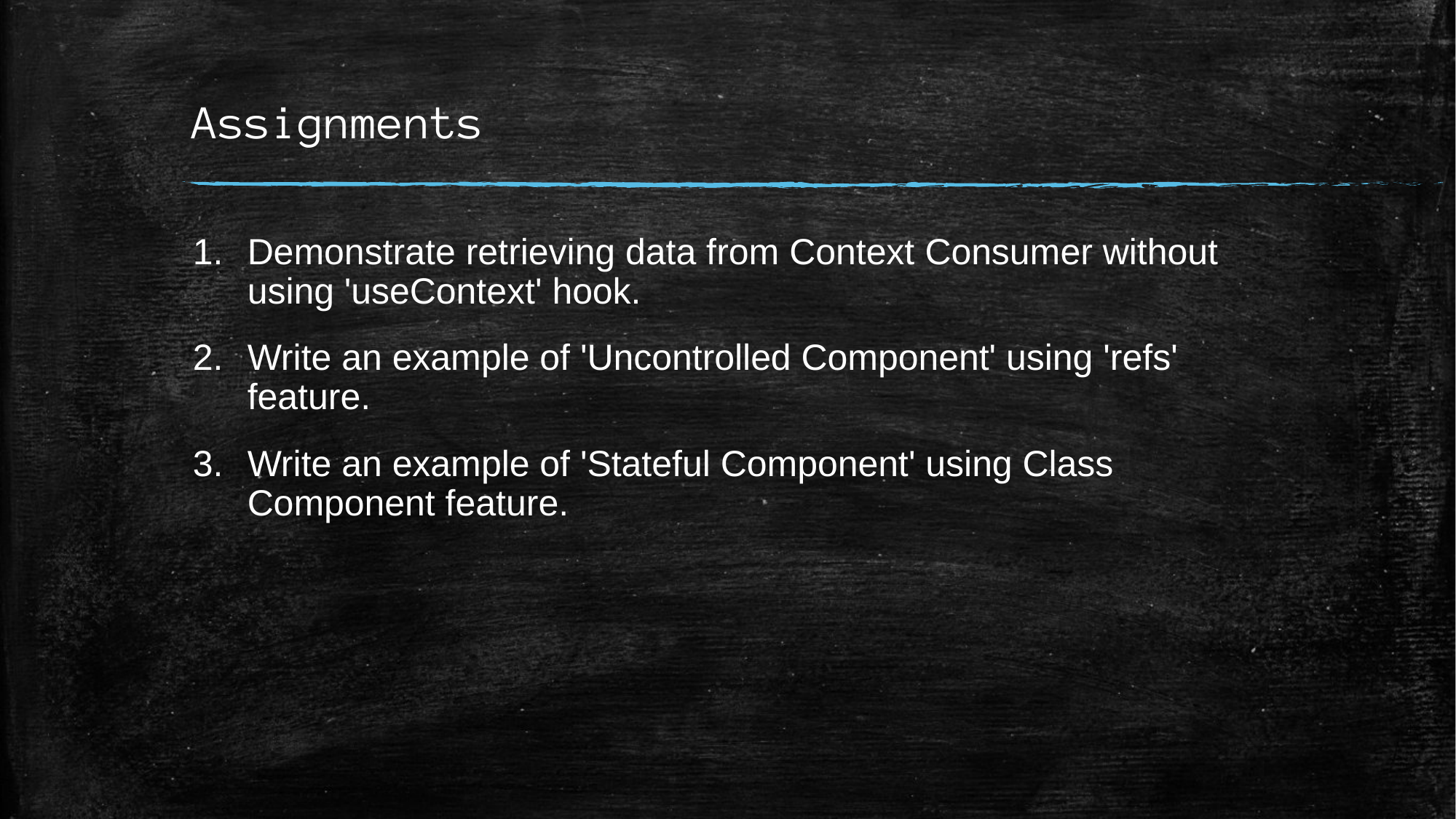

# Assignments
Demonstrate retrieving data from Context Consumer without using 'useContext' hook.
Write an example of 'Uncontrolled Component' using 'refs' feature.
Write an example of 'Stateful Component' using Class Component feature.